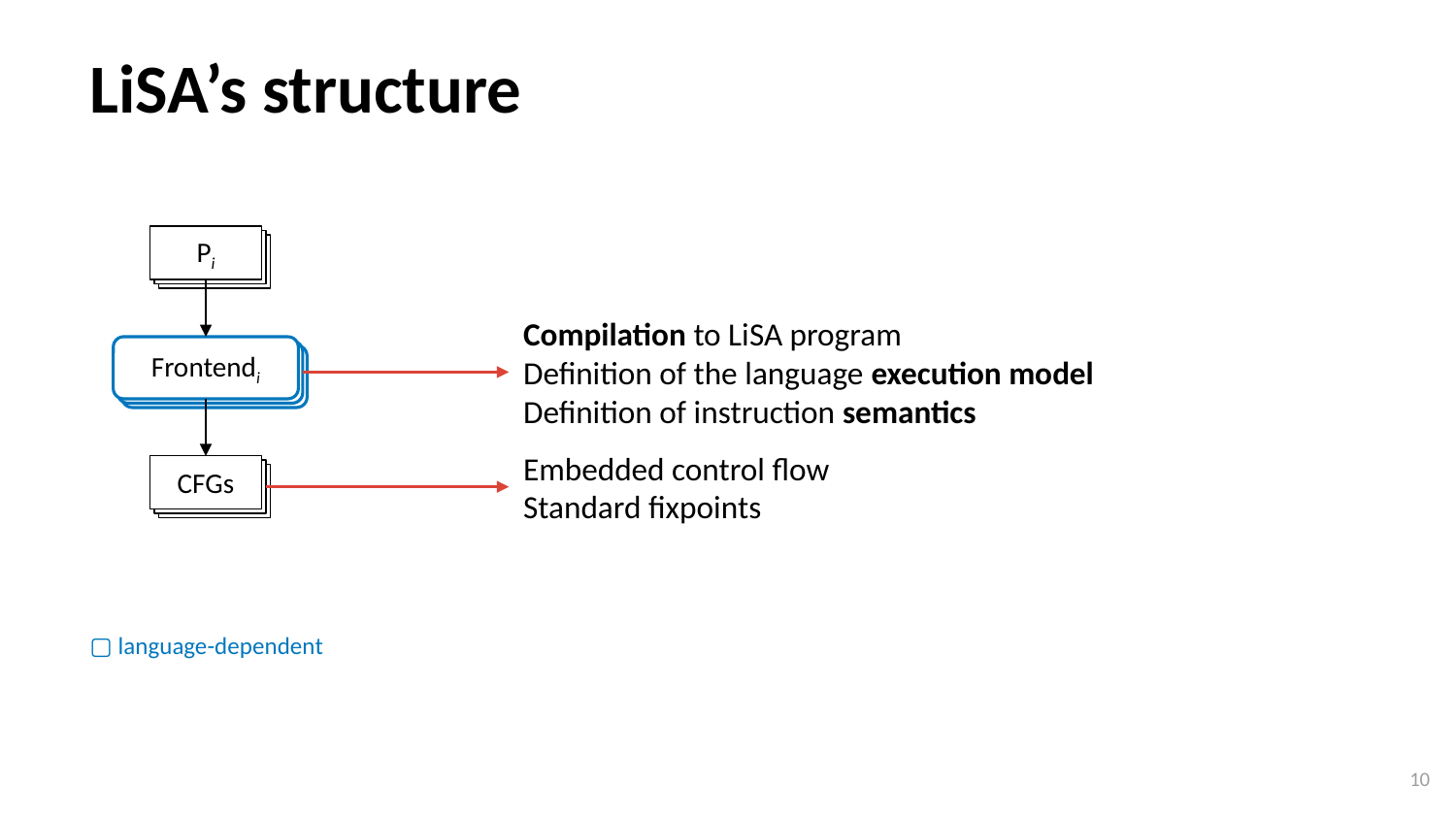

# LiSA’s structure
Pi

Compilation to LiSA program
Definition of the language execution model
Definition of instruction semantics
Frontendi

Embedded control flow
Standard fixpoints
CFGs

▢ language-dependent

10